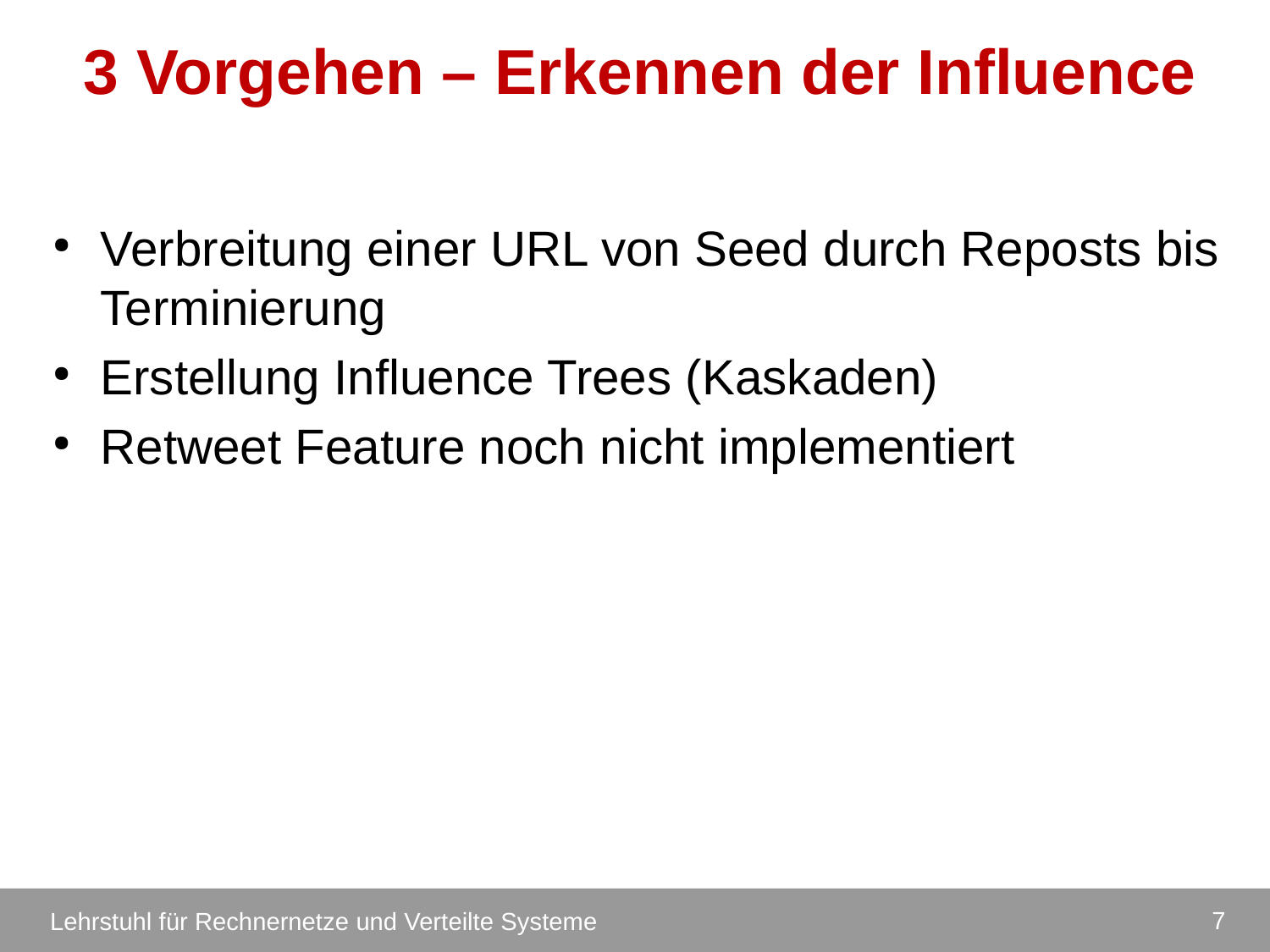

# 3 Vorgehen – Erkennen der Influence

Verbreitung einer URL von Seed durch Reposts bis Terminierung
Erstellung Influence Trees (Kaskaden)
Retweet Feature noch nicht implementiert

7
Lehrstuhl für Rechnernetze und Verteilte Systeme